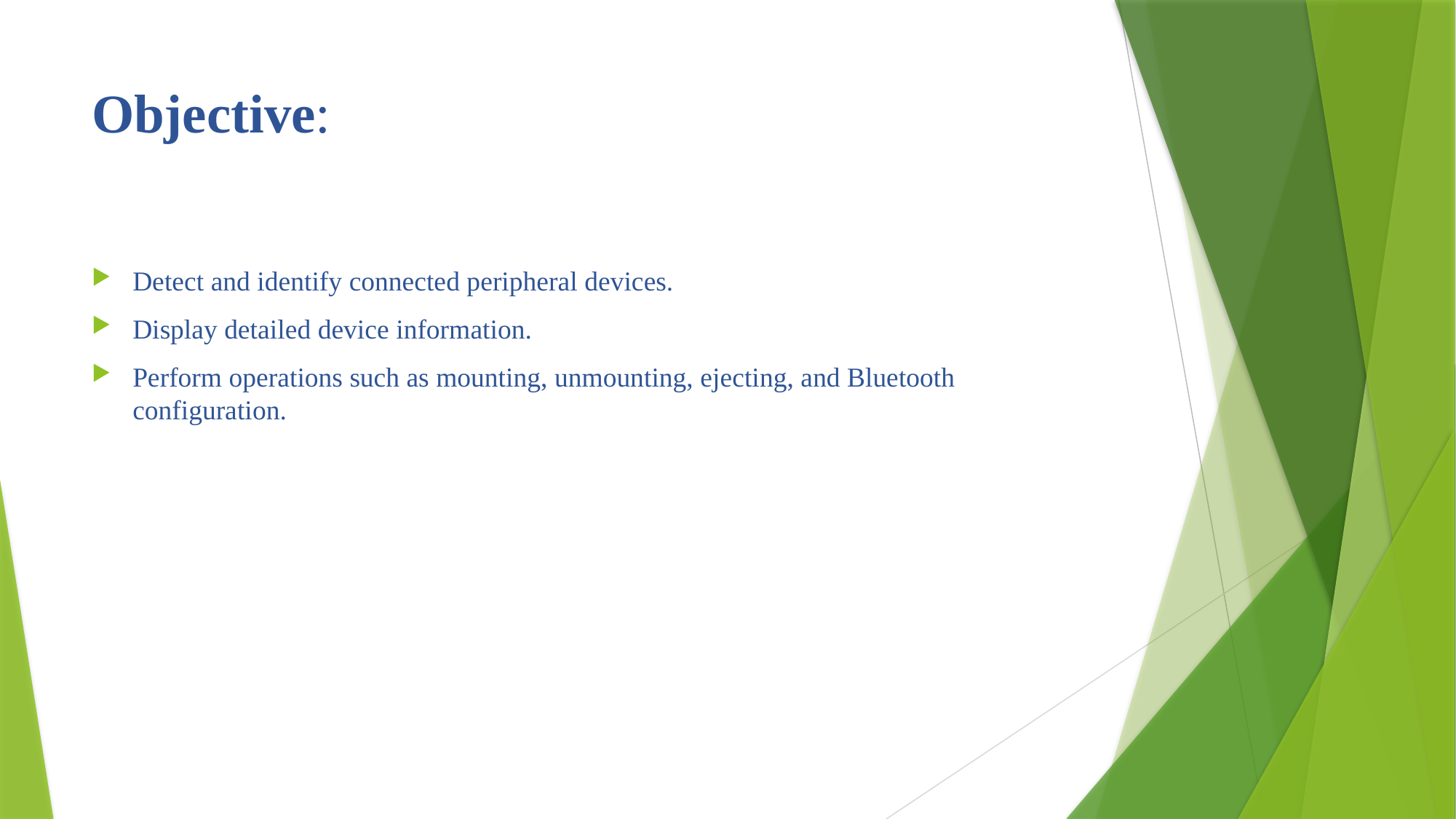

# Objective:
Detect and identify connected peripheral devices.
Display detailed device information.
Perform operations such as mounting, unmounting, ejecting, and Bluetooth configuration.